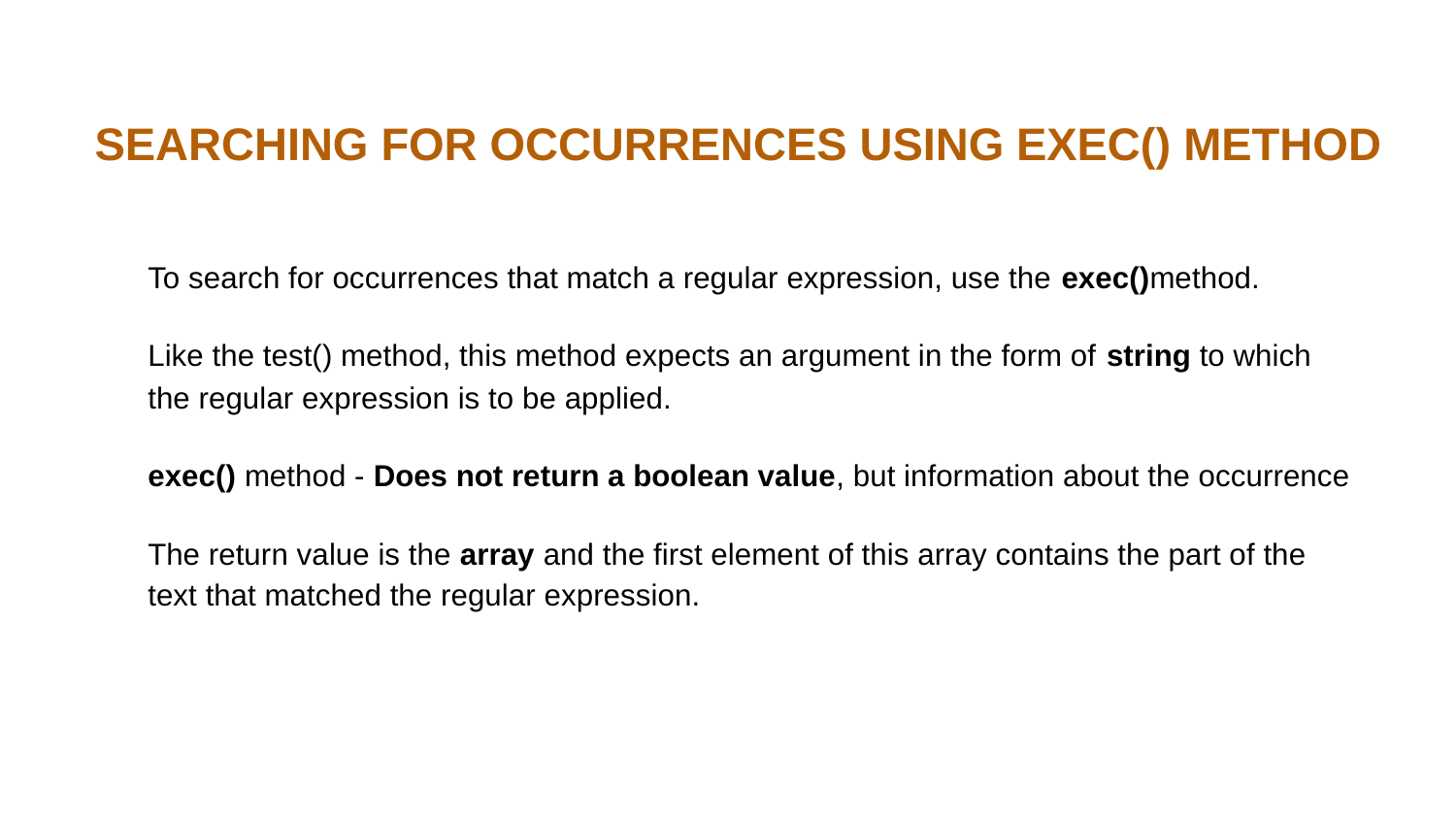

# SEARCHING FOR OCCURRENCES USING EXEC() METHOD

To search for occurrences that match a regular expression, use the exec()method.

Like the test() method, this method expects an argument in the form of string to which the regular expression is to be applied.

exec() method - Does not return a boolean value, but information about the occurrence

The return value is the array and the first element of this array contains the part of the text that matched the regular expression.